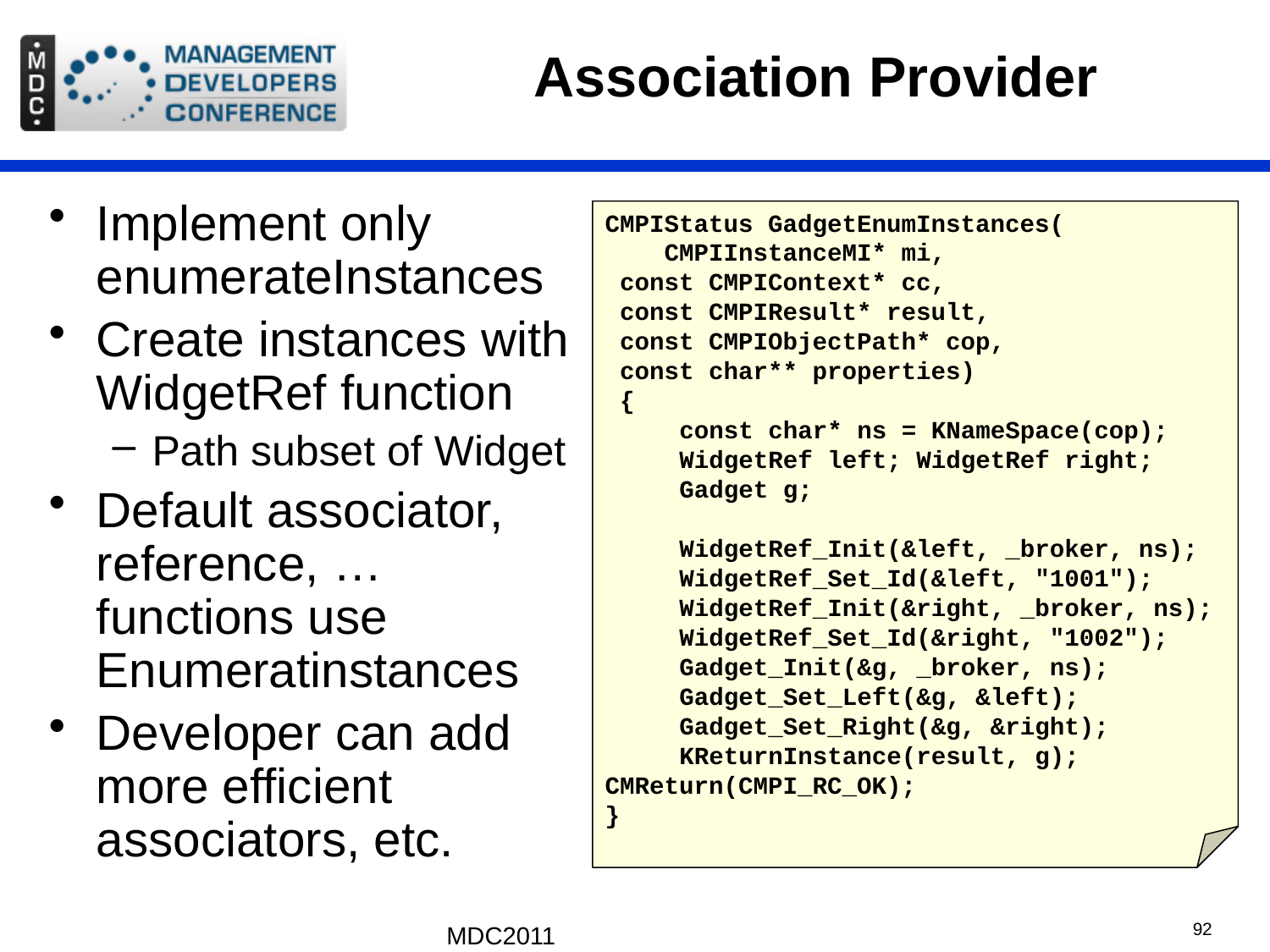

# Association Provider
Implement only enumerateInstances
Create instances with WidgetRef function
Path subset of Widget
Default associator, reference, … functions use Enumeratinstances
Developer can add more efficient associators, etc.
CMPIStatus GadgetEnumInstances(
    CMPIInstanceMI* mi,
 const CMPIContext* cc,
 const CMPIResult* result,
 const CMPIObjectPath* cop,
 const char** properties)
 {
     const char* ns = KNameSpace(cop);
     WidgetRef left; WidgetRef right;
     Gadget g;

     WidgetRef_Init(&left, _broker, ns);
     WidgetRef_Set_Id(&left, "1001");
     WidgetRef_Init(&right, _broker, ns);
     WidgetRef_Set_Id(&right, "1002");
     Gadget_Init(&g, _broker, ns);
     Gadget_Set_Left(&g, &left);
     Gadget_Set_Right(&g, &right);
     KReturnInstance(result, g);
CMReturn(CMPI_RC_OK);
}

MDC2011
92